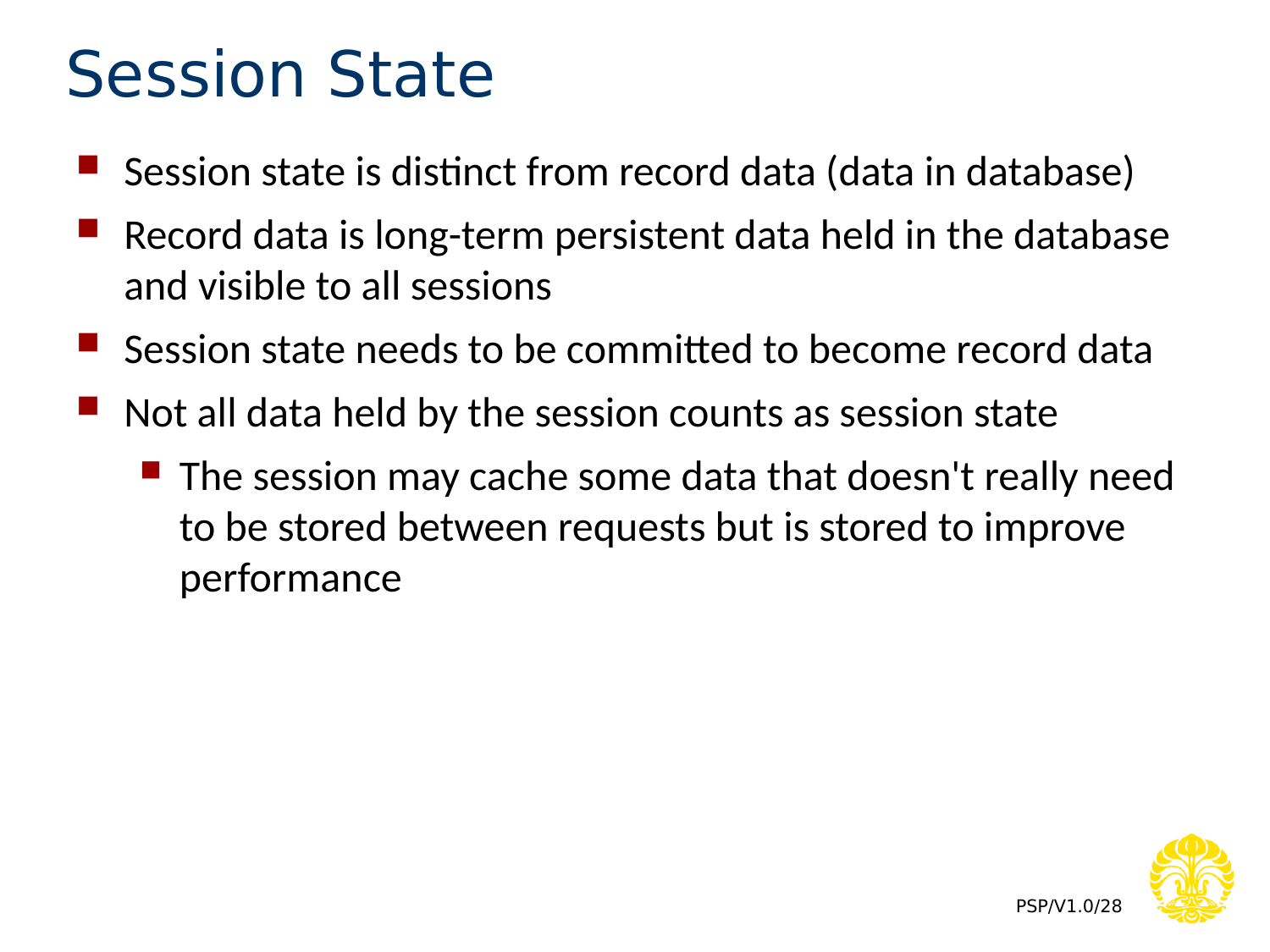

# Session State
Session state is distinct from record data (data in database)
Record data is long-term persistent data held in the database and visible to all sessions
Session state needs to be committed to become record data
Not all data held by the session counts as session state
The session may cache some data that doesn't really need to be stored between requests but is stored to improve performance